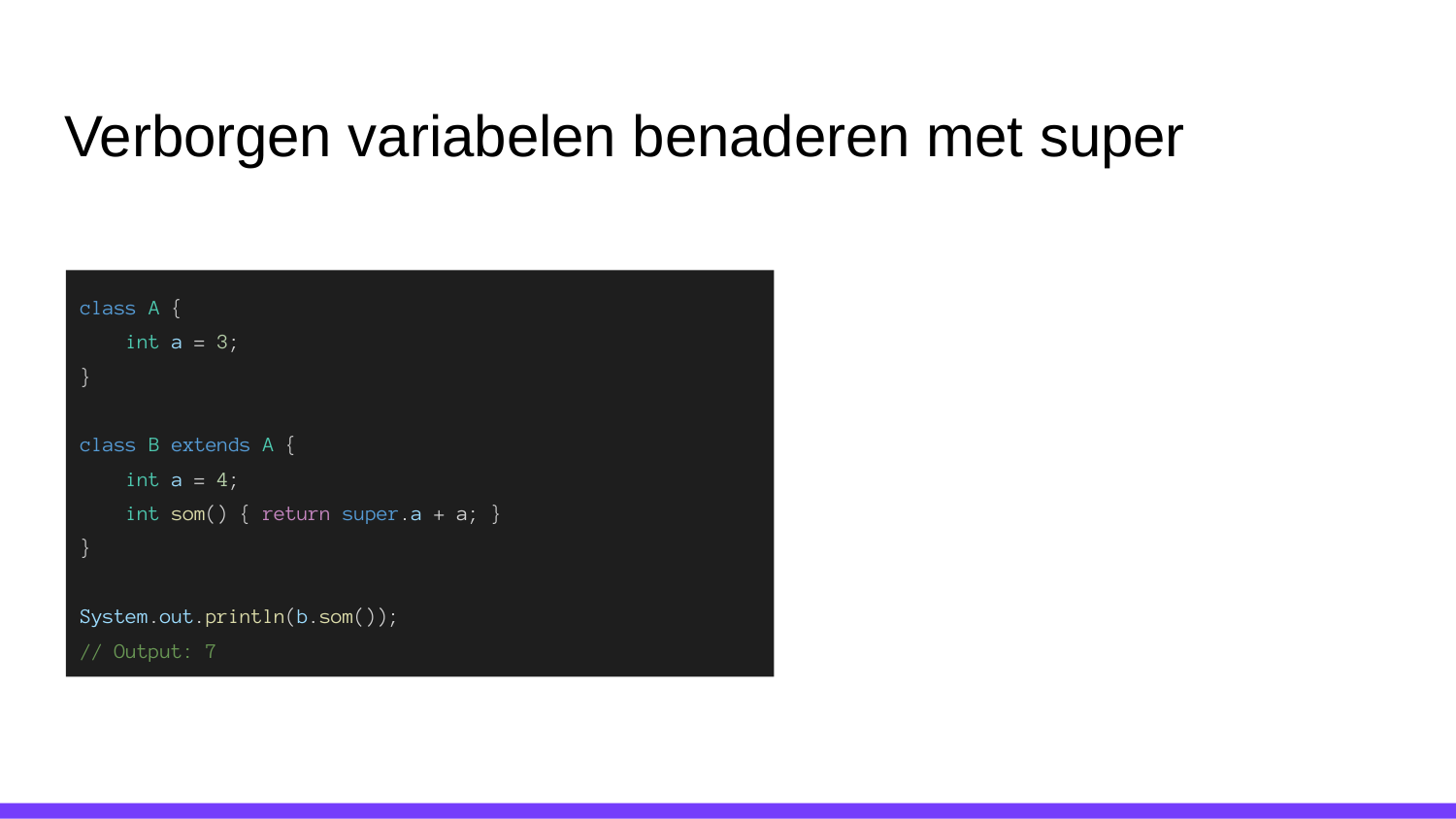

# Verborgen variabelen benaderen met super

class A {
    int a = 3;
}

class B extends A {
    int a = 4;
    int som() { return super.a + a; }
}

System.out.println(b.som());
// Output: 7